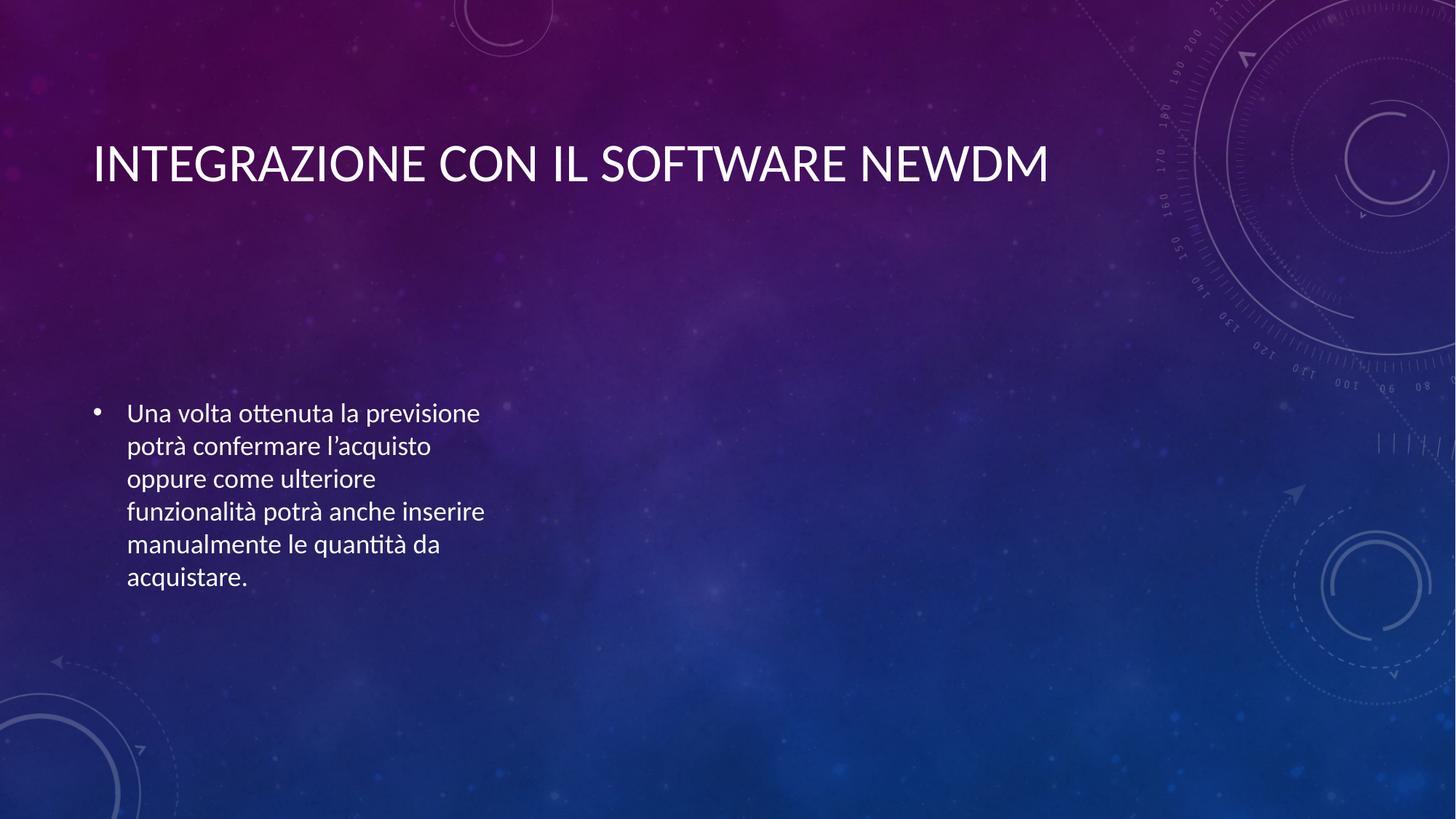

# Integrazione con il software NewDM
Una volta ottenuta la previsione potrà confermare l’acquisto oppure come ulteriore funzionalità potrà anche inserire manualmente le quantità da acquistare.